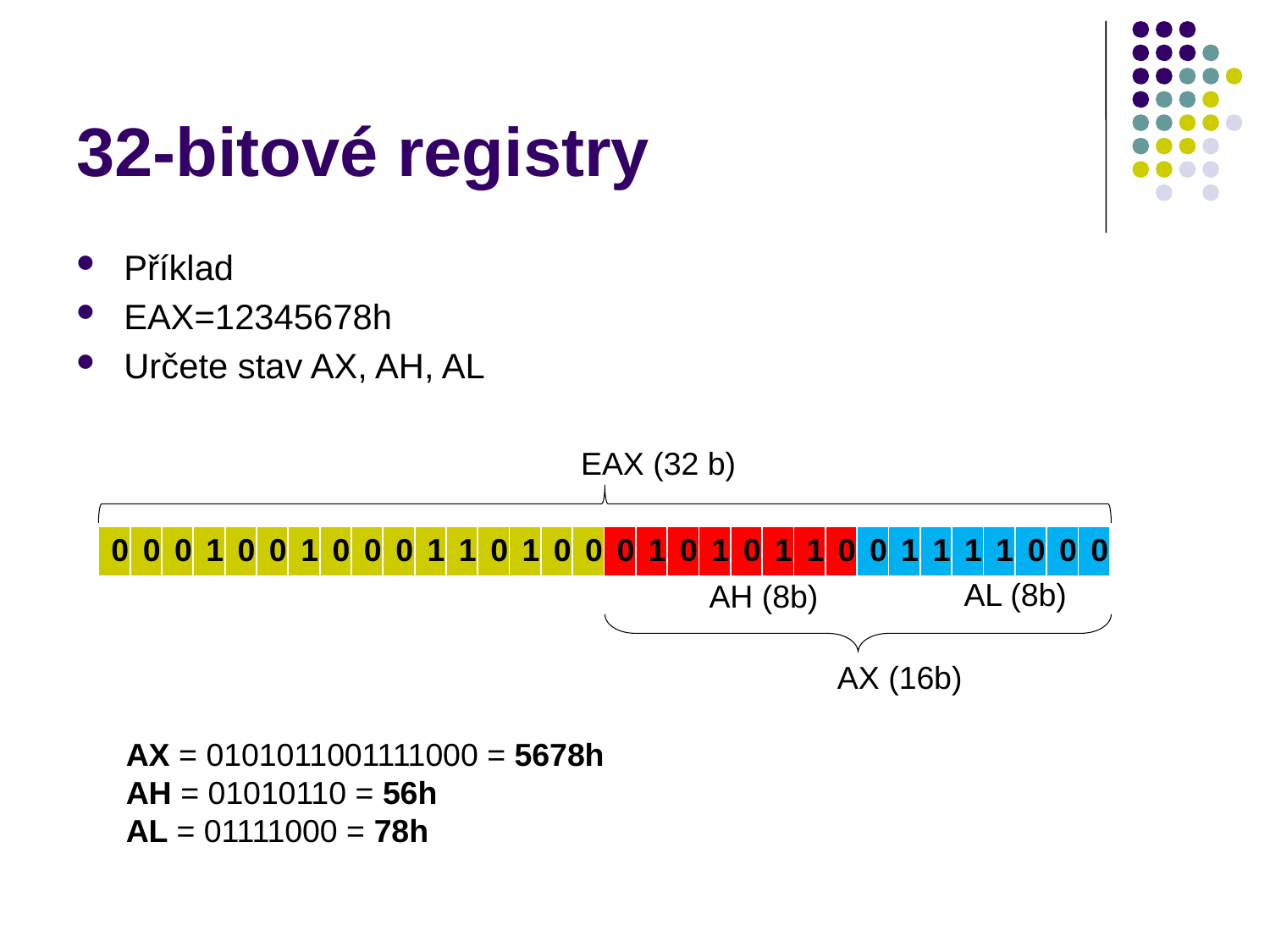

# 32-bitové registry
Příklad
EAX=12345678h
Určete stav AX, AH, AL

EAX (32 b)
| 0 | 0 | 0 | 1 | 0 | 0 | 1 | 0 | 0 | 0 | 1 | 1 | 0 | 1 | 0 | 0 | 0 | 1 | 0 | 1 | 0 | 1 | 1 | 0 | 0 | 1 | 1 | 1 | 1 | 0 | 0 | 0 |
| --- | --- | --- | --- | --- | --- | --- | --- | --- | --- | --- | --- | --- | --- | --- | --- | --- | --- | --- | --- | --- | --- | --- | --- | --- | --- | --- | --- | --- | --- | --- | --- |
AL (8b)
AH (8b)
AX (16b)
AX = 0101011001111000 = 5678h
AH = 01010110 = 56h
AL = 01111000 = 78h